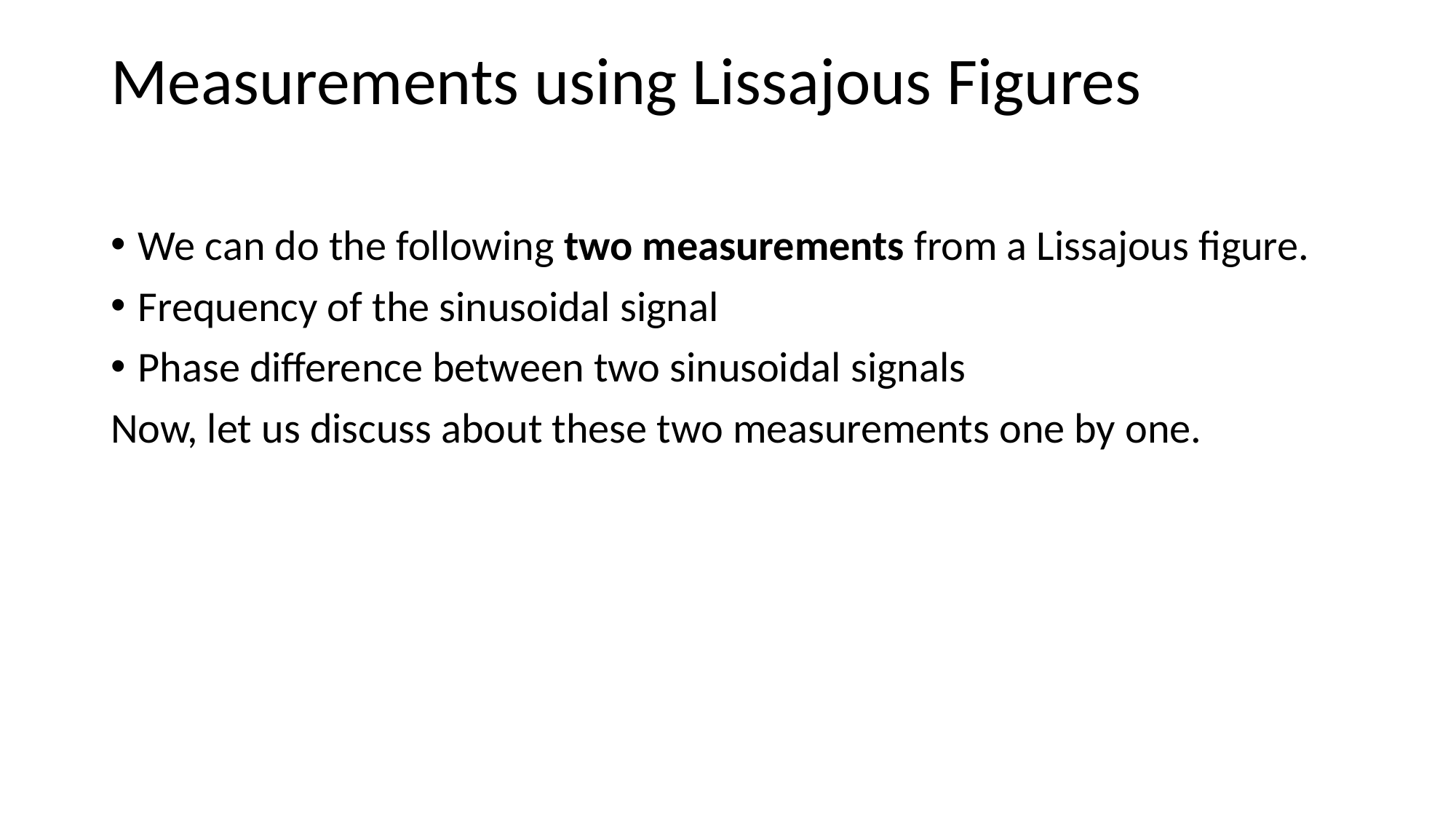

# Measurements using Lissajous Figures
We can do the following two measurements from a Lissajous figure.
Frequency of the sinusoidal signal
Phase difference between two sinusoidal signals
Now, let us discuss about these two measurements one by one.